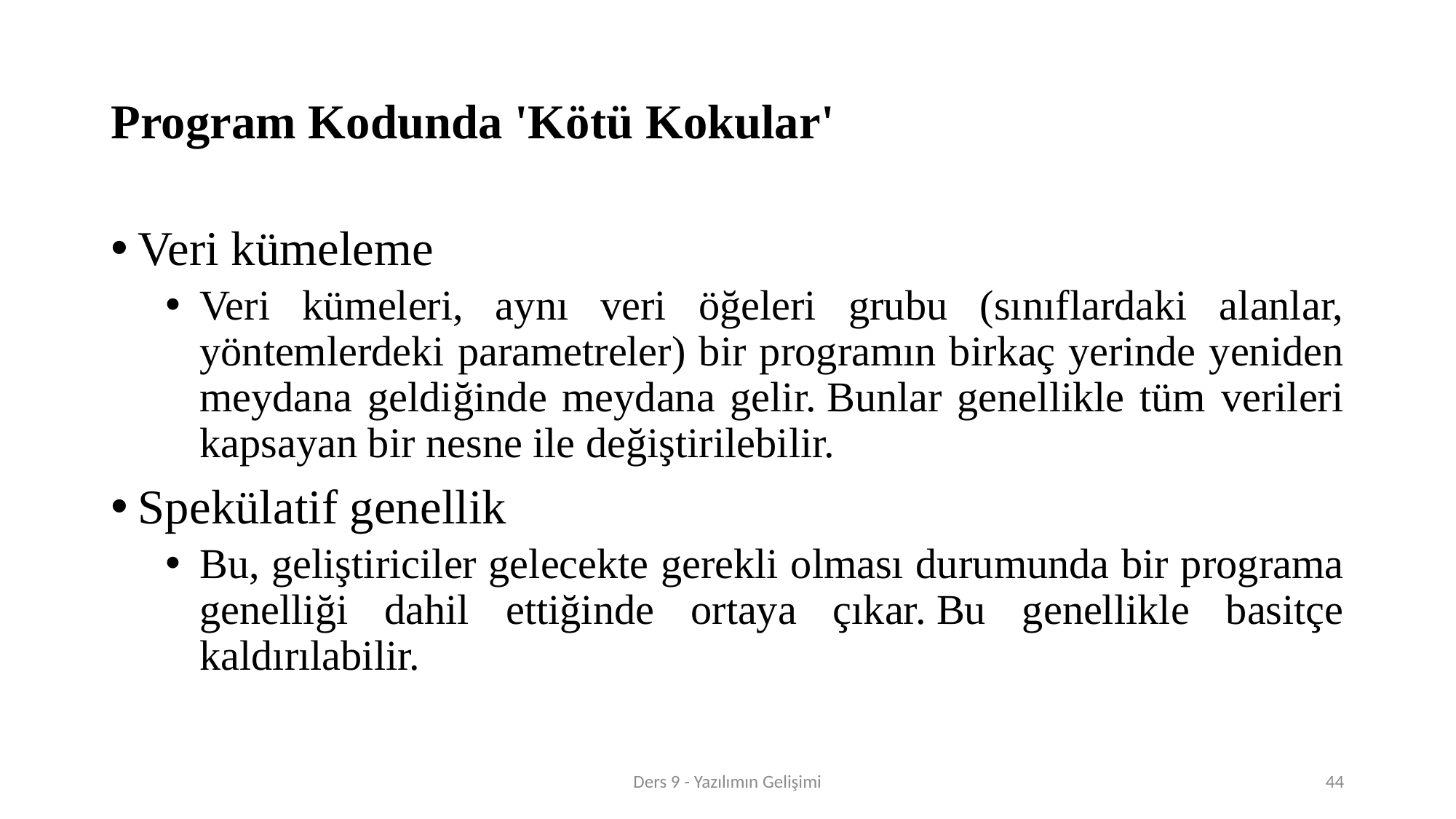

# Program Kodunda 'Kötü Kokular'
Veri kümeleme
Veri kümeleri, aynı veri öğeleri grubu (sınıflardaki alanlar, yöntemlerdeki parametreler) bir programın birkaç yerinde yeniden meydana geldiğinde meydana gelir. Bunlar genellikle tüm verileri kapsayan bir nesne ile değiştirilebilir.
Spekülatif genellik
Bu, geliştiriciler gelecekte gerekli olması durumunda bir programa genelliği dahil ettiğinde ortaya çıkar. Bu genellikle basitçe kaldırılabilir.
Ders 9 - Yazılımın Gelişimi
44